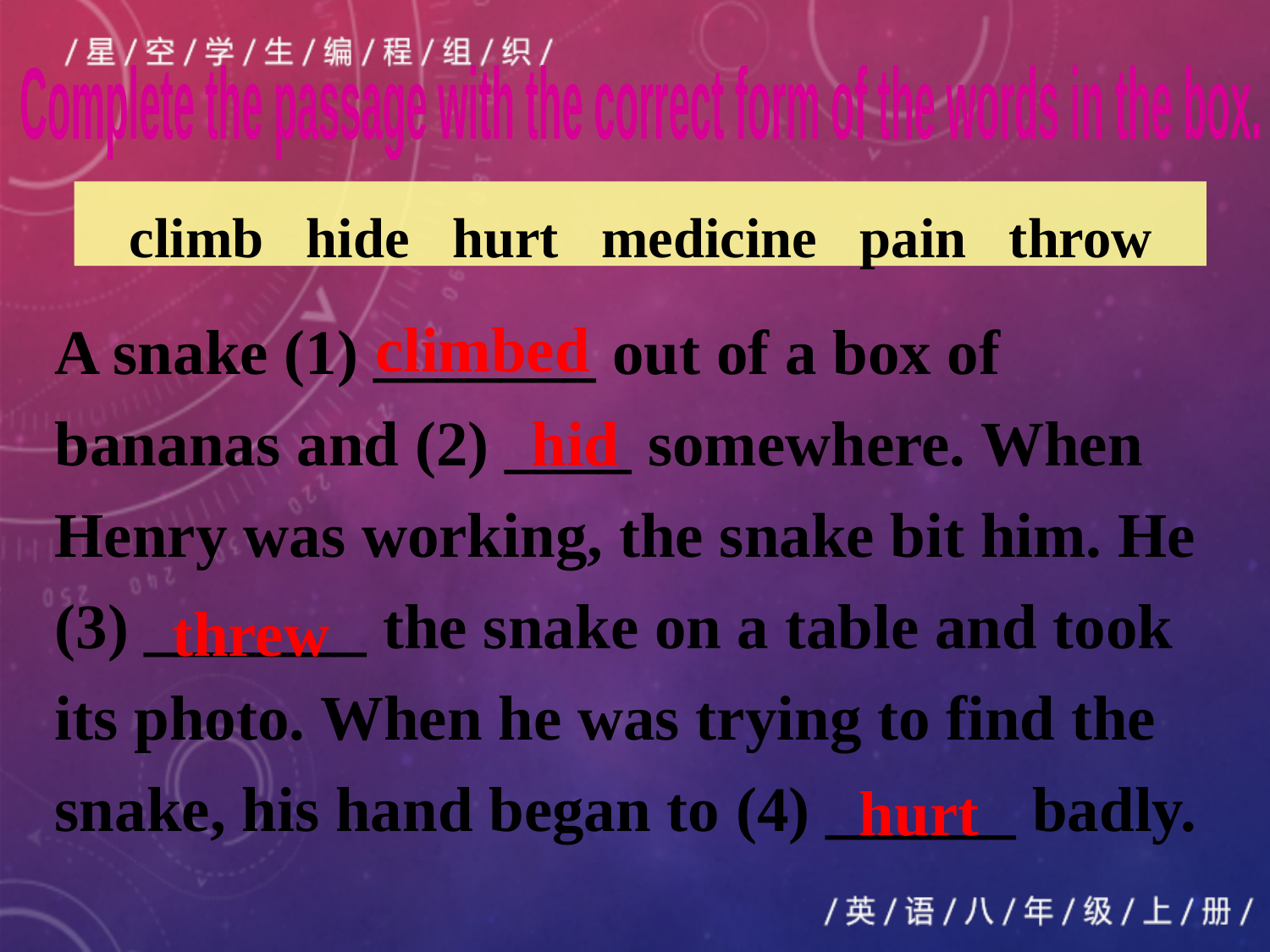

Complete the passage with the correct form of the words in the box.
   climb   hide   hurt   medicine   pain   throw
climbed
A snake (1) _______ out of a box of bananas and (2) ____ somewhere. When Henry was working, the snake bit him. He (3) _______ the snake on a table and took its photo. When he was trying to find the snake, his hand began to (4) ______ badly.
hid
threw
hurt